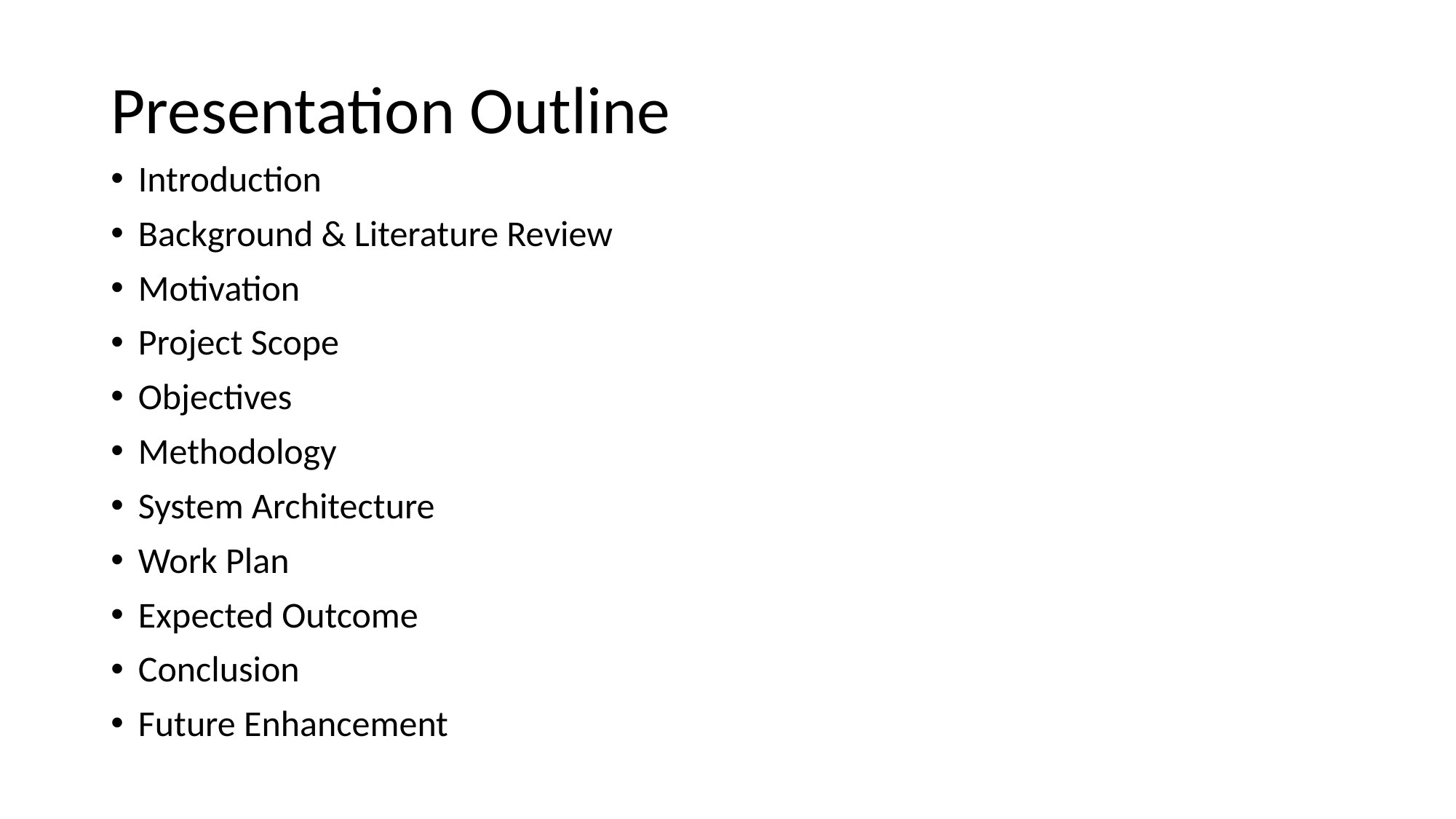

# Presentation Outline
Introduction
Background & Literature Review
Motivation
Project Scope
Objectives
Methodology
System Architecture
Work Plan
Expected Outcome
Conclusion
Future Enhancement